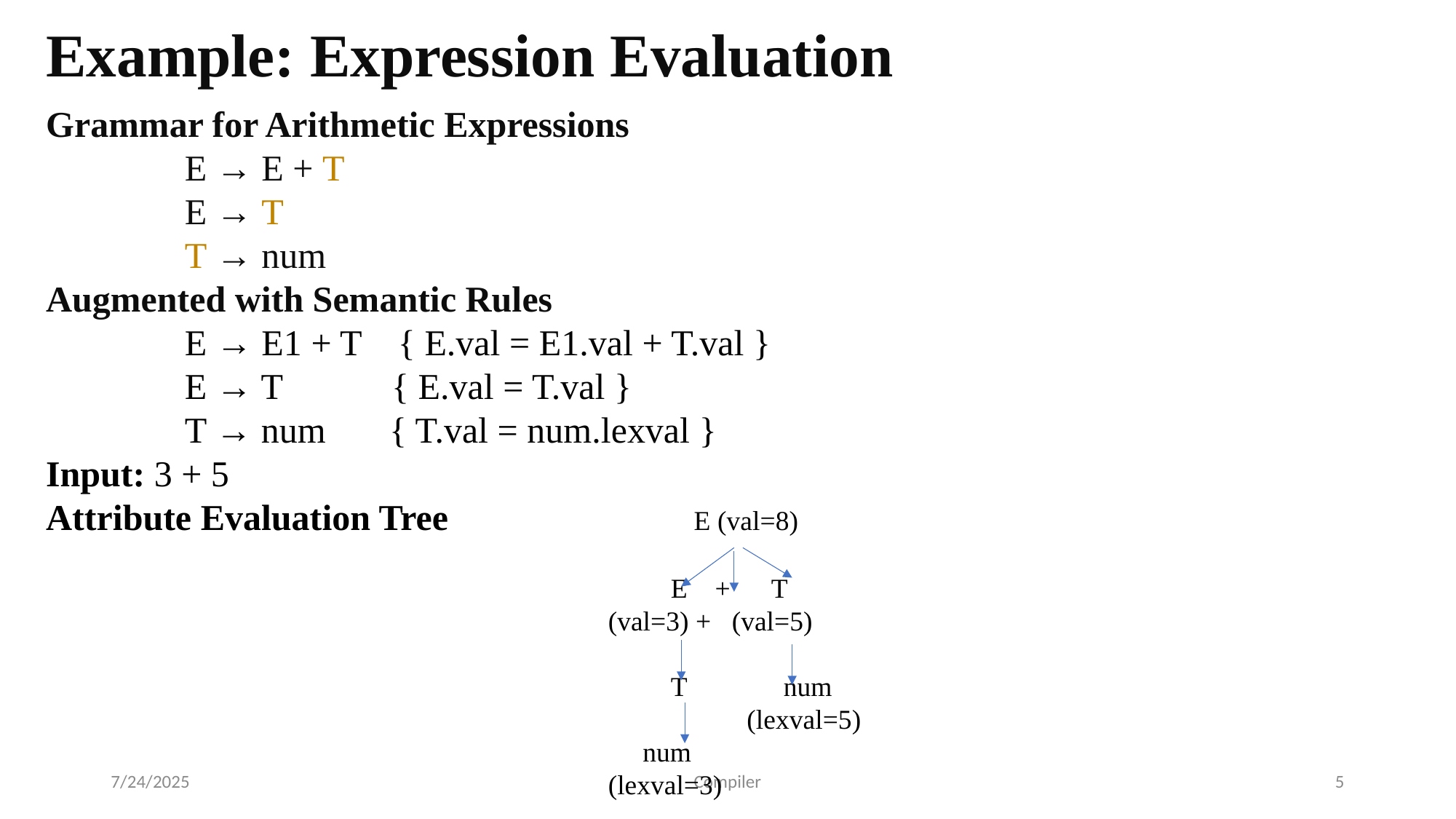

Example: Expression Evaluation
Grammar for Arithmetic Expressions
		E → E + T
		E → T
		T → num
Augmented with Semantic Rules
		E → E1 + T    { E.val = E1.val + T.val }
		E → T            { E.val = T.val }
		T → num       { T.val = num.lexval }
Input: 3 + 5
Attribute Evaluation Tree                           E (val=8)

									E    +      T
								 (val=3) +   (val=5)

  									T              num
									           (lexval=5)
  								      num
 								 (lexval=3)
7/24/2025
Compiler
5